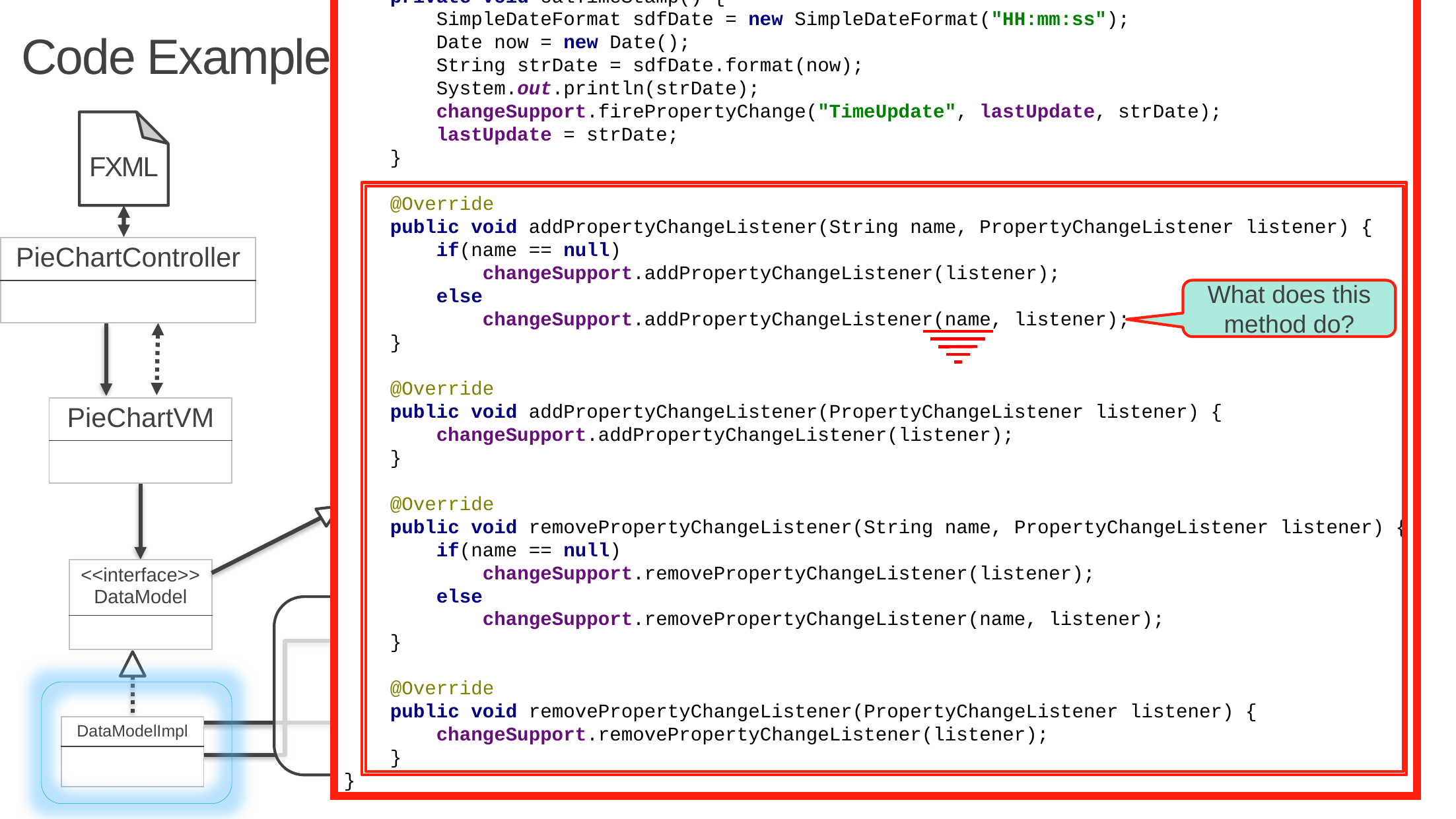

public class DataModel implements Model {
    private int x;
    private int y;
    private int z;
    private String lastUpdate;
    private Random random = new Random();
    private PropertyChangeSupport changeSupport = new PropertyChangeSupport(this);
    @Override
    public int[] getDataValues() {
        return new int[]{x, y, z};
    }
    @Override
    public String getLastUpdateTimeStamp() {
        return lastUpdate;
    }
    public void recalculateData() {
        int first = random.nextInt(100)+1;
        int second = random.nextInt(100)+1;
        int bottom = Math.min(first, second);
        int top = Math.max(first, second);
        x = bottom;
        y = top - bottom;
        z = 100 - top;
        changeSupport.firePropertyChange("Data", null, new int[]{x, y, z});
        calTimeStamp();
    }
    private void calTimeStamp() {
        SimpleDateFormat sdfDate = new SimpleDateFormat("HH:mm:ss");
        Date now = new Date();
        String strDate = sdfDate.format(now);
        System.out.println(strDate);
        changeSupport.firePropertyChange("TimeUpdate", lastUpdate, strDate);
        lastUpdate = strDate;
    }
    @Override
    public void addPropertyChangeListener(String name, PropertyChangeListener listener) {
        if(name == null)
            changeSupport.addPropertyChangeListener(listener);
        else
            changeSupport.addPropertyChangeListener(name, listener);
    }
    @Override
    public void addPropertyChangeListener(PropertyChangeListener listener) {
        changeSupport.addPropertyChangeListener(listener);
    }
    @Override
    public void removePropertyChangeListener(String name, PropertyChangeListener listener) {
        if(name == null)
            changeSupport.removePropertyChangeListener(listener);
        else
            changeSupport.removePropertyChangeListener(name, listener);
    }
    @Override
    public void removePropertyChangeListener(PropertyChangeListener listener) {
        changeSupport.removePropertyChangeListener(listener);
    }
}
Code Example

FXML

| PieChartController |
| --- |
|  |
What does this method do?
| <<interface>> PropertyChangeSubject |
| --- |
| + addListener(listener : PropertyChangeListener) : void …. (more methods) |
| PieChartVM |
| --- |
|  |

| <<interface>> DataModel |
| --- |
|  |

| DataModelImpl |
| --- |
|  |